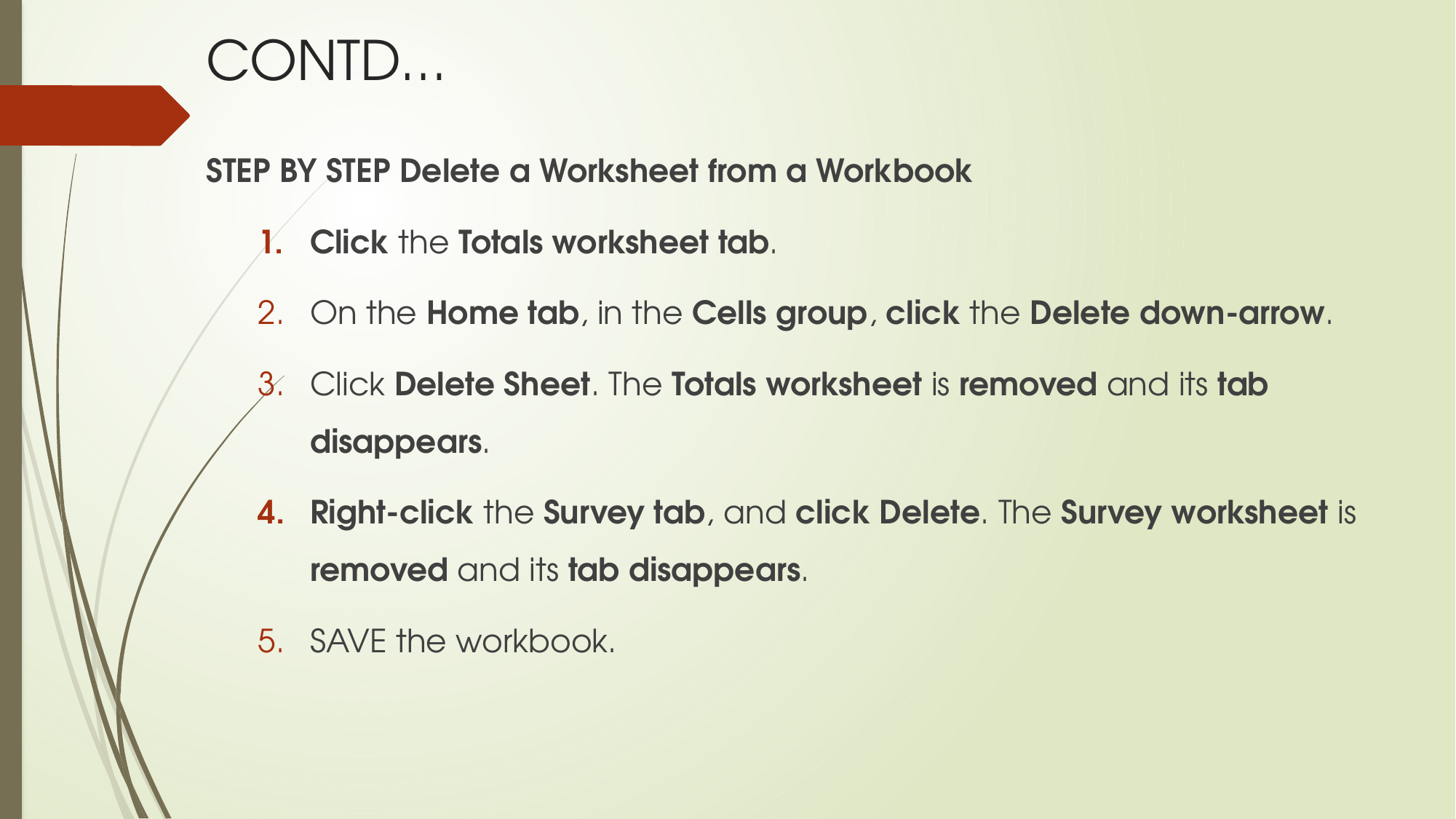

# CONTD…
STEP BY STEP Delete a Worksheet from a Workbook
Click the Totals worksheet tab.
On the Home tab, in the Cells group, click the Delete down-arrow.
Click Delete Sheet. The Totals worksheet is removed and its tab disappears.
Right-click the Survey tab, and click Delete. The Survey worksheet is removed and its tab disappears.
SAVE the workbook.